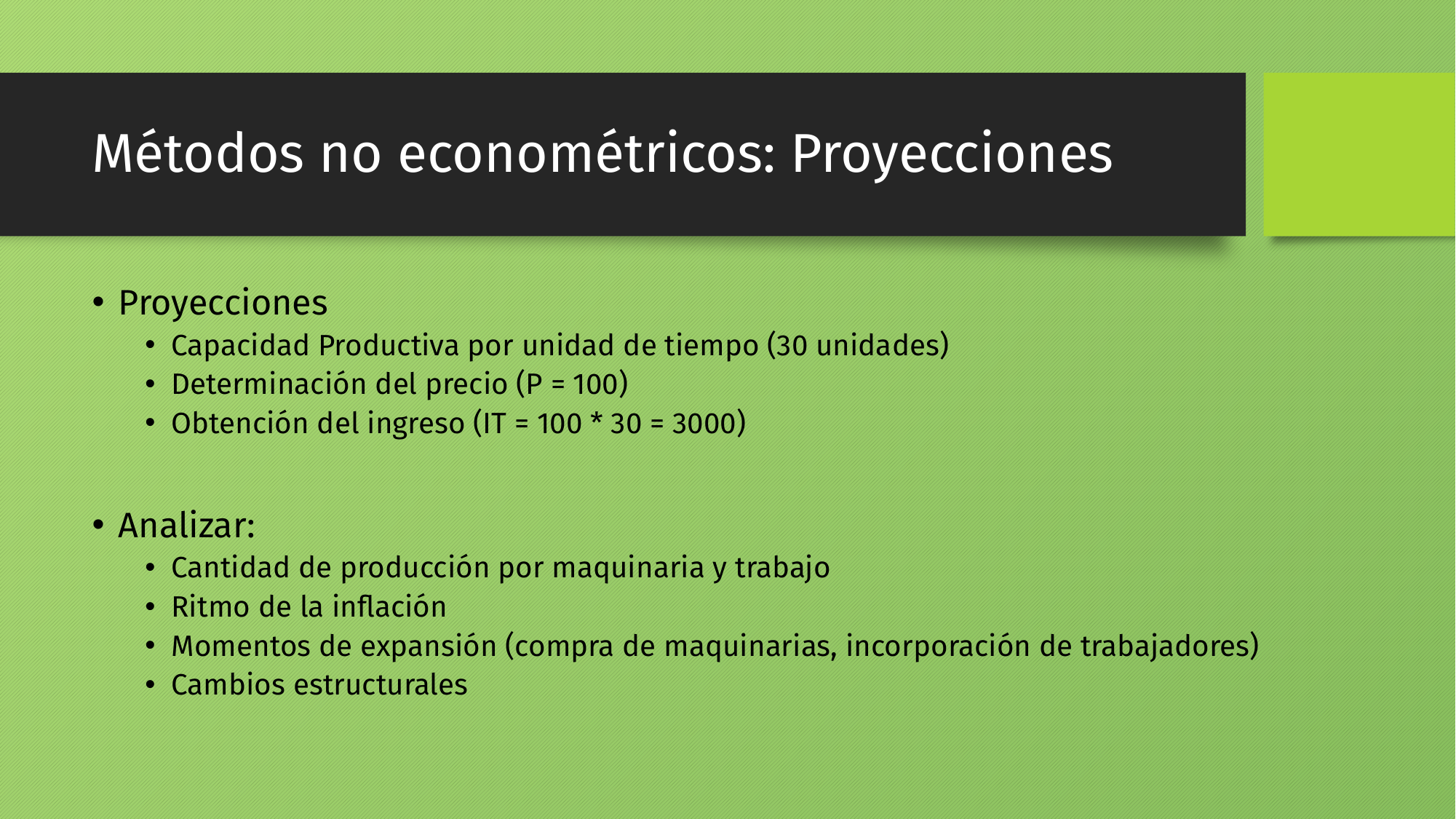

# Métodos no econométricos: Proyecciones
Proyecciones
Capacidad Productiva por unidad de tiempo (30 unidades)
Determinación del precio (P = 100)
Obtención del ingreso (IT = 100 * 30 = 3000)

Analizar:
Cantidad de producción por maquinaria y trabajo
Ritmo de la inflación
Momentos de expansión (compra de maquinarias, incorporación de trabajadores)
Cambios estructurales